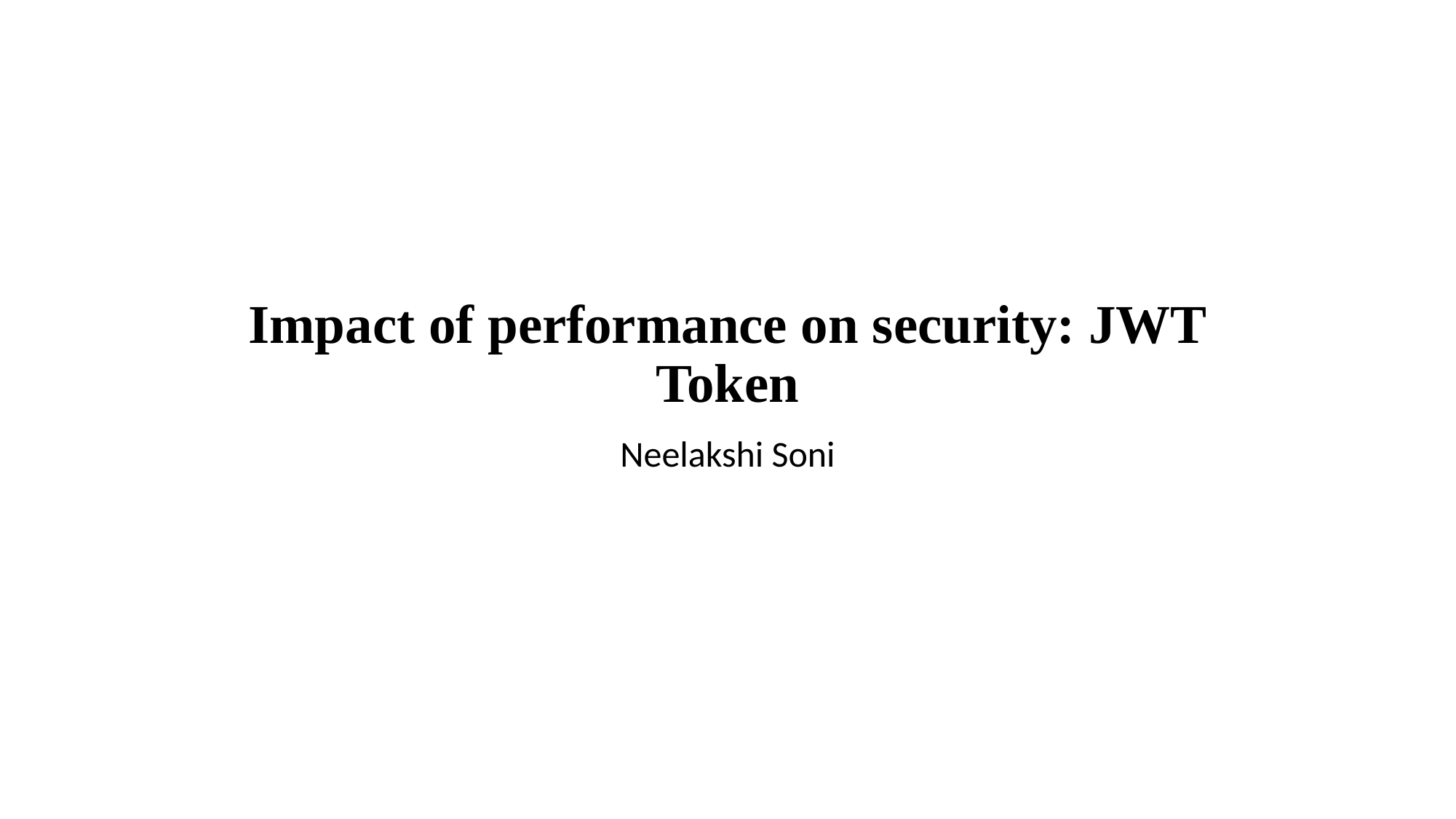

# Impact of performance on security: JWT Token
Neelakshi Soni